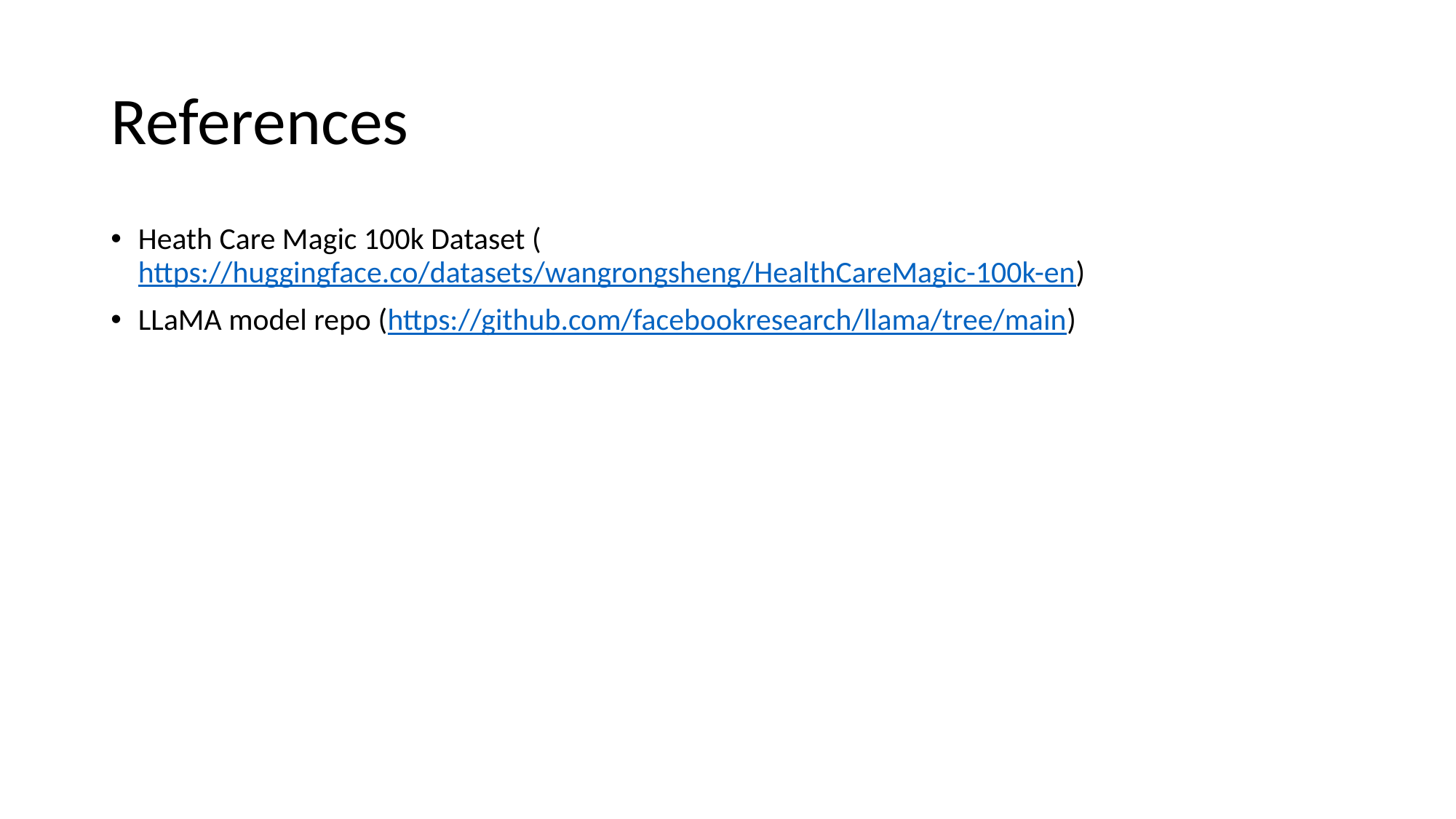

# References
Heath Care Magic 100k Dataset (https://huggingface.co/datasets/wangrongsheng/HealthCareMagic-100k-en)
LLaMA model repo (https://github.com/facebookresearch/llama/tree/main)